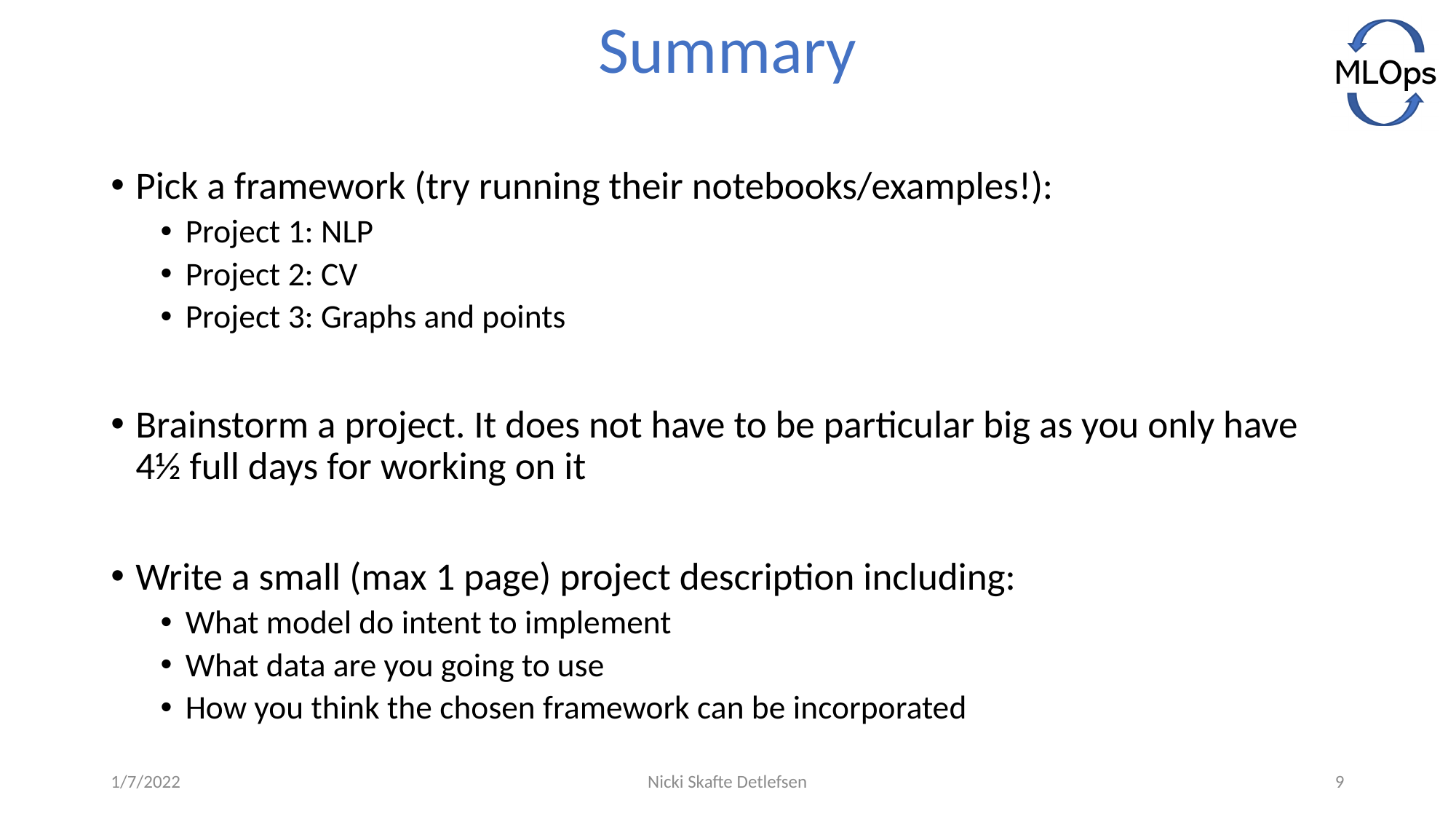

# Summary
Pick a framework (try running their notebooks/examples!):
Project 1: NLP
Project 2: CV
Project 3: Graphs and points

Brainstorm a project. It does not have to be particular big as you only have 4½ full days for working on it

Write a small (max 1 page) project description including:
What model do intent to implement
What data are you going to use
How you think the chosen framework can be incorporated

1/7/2022
Nicki Skafte Detlefsen
9